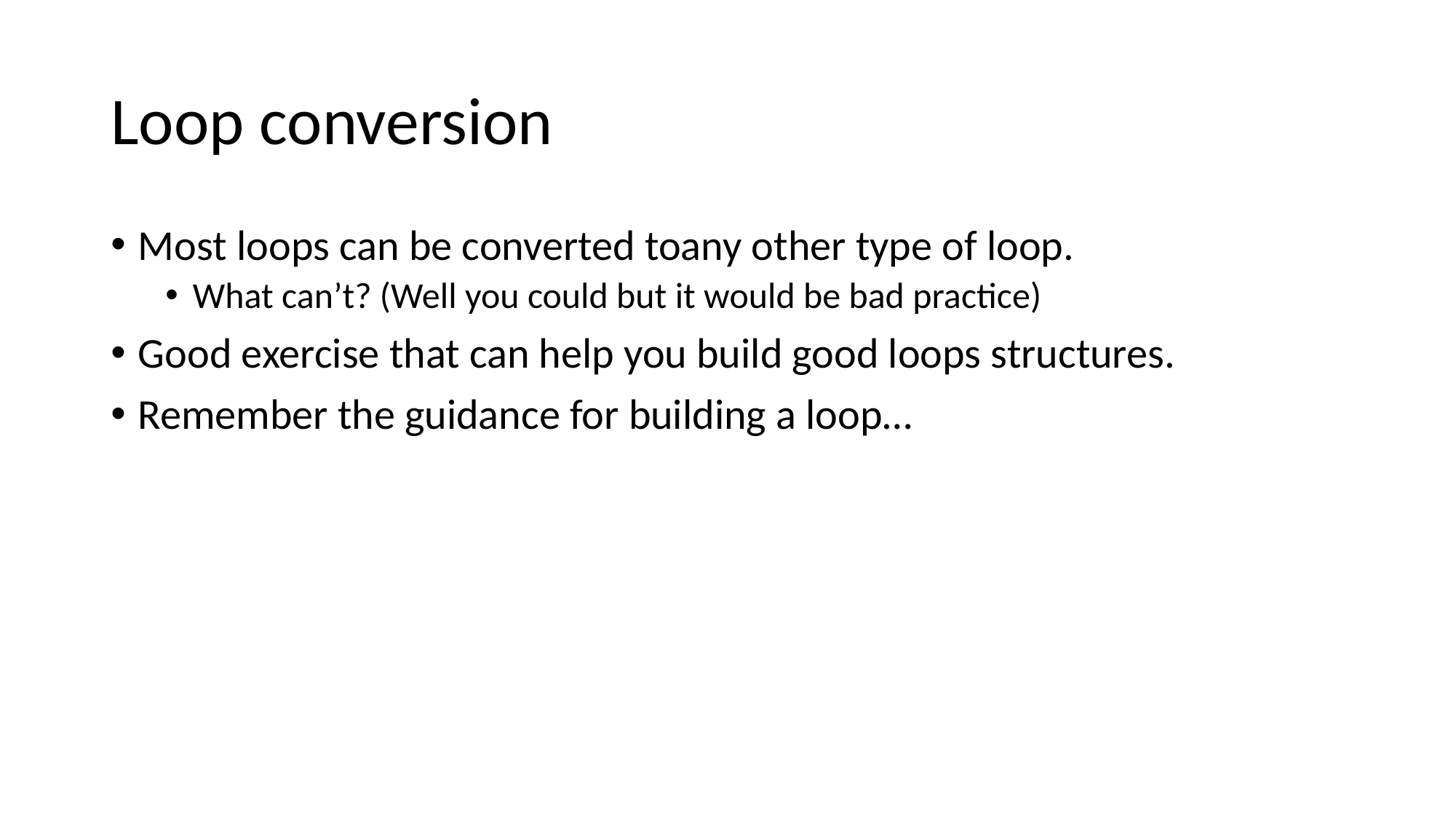

# Loop conversion
Most loops can be converted toany other type of loop.
What can’t? (Well you could but it would be bad practice)
Good exercise that can help you build good loops structures.
Remember the guidance for building a loop…